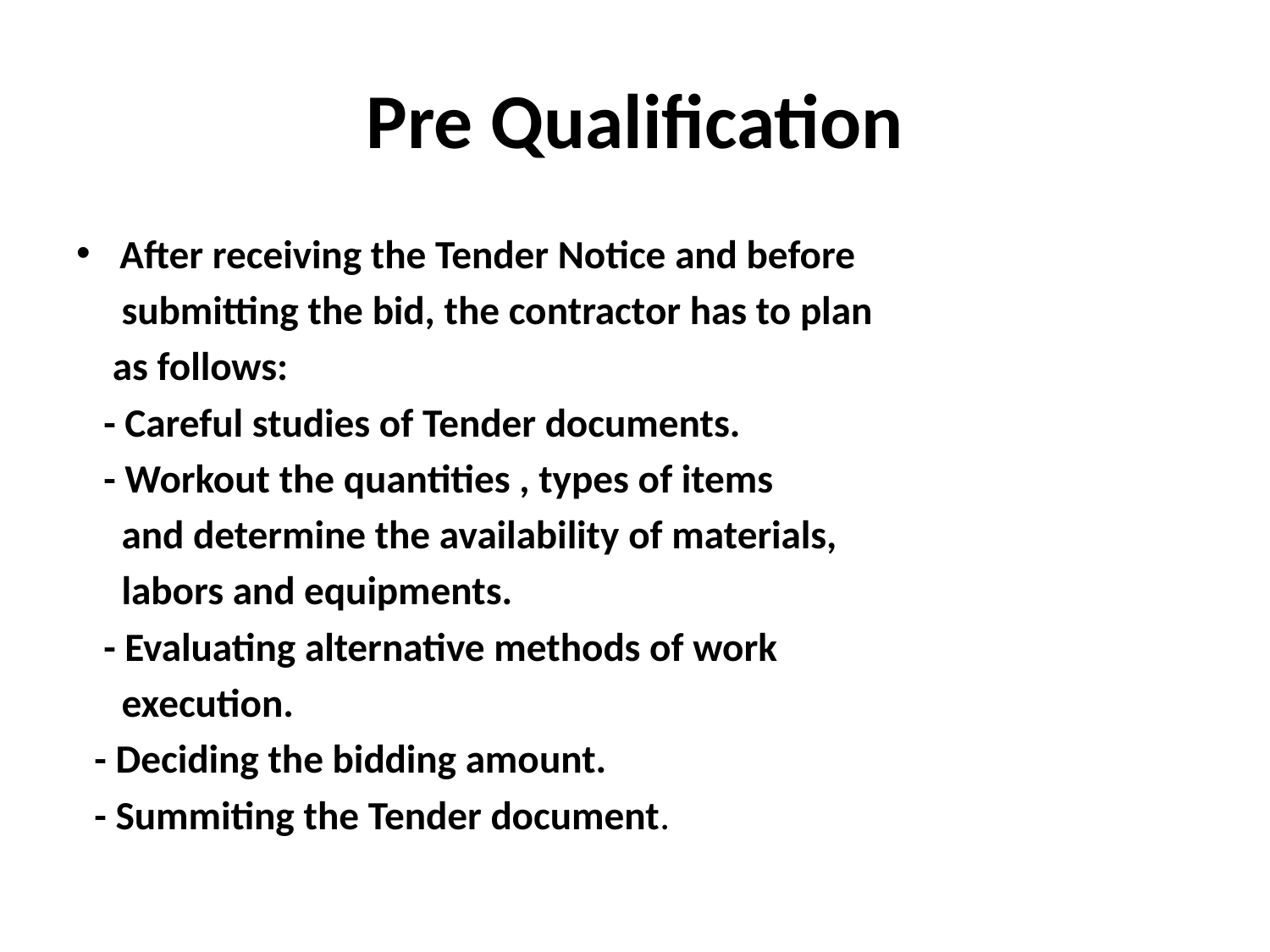

# Pre Qualification
After receiving the Tender Notice and before
     submitting the bid, the contractor has to plan
    as follows:
   - Careful studies of Tender documents.
   - Workout the quantities , types of items
     and determine the availability of materials,
     labors and equipments.
   - Evaluating alternative methods of work
     execution.
  - Deciding the bidding amount.
  - Summiting the Tender document.